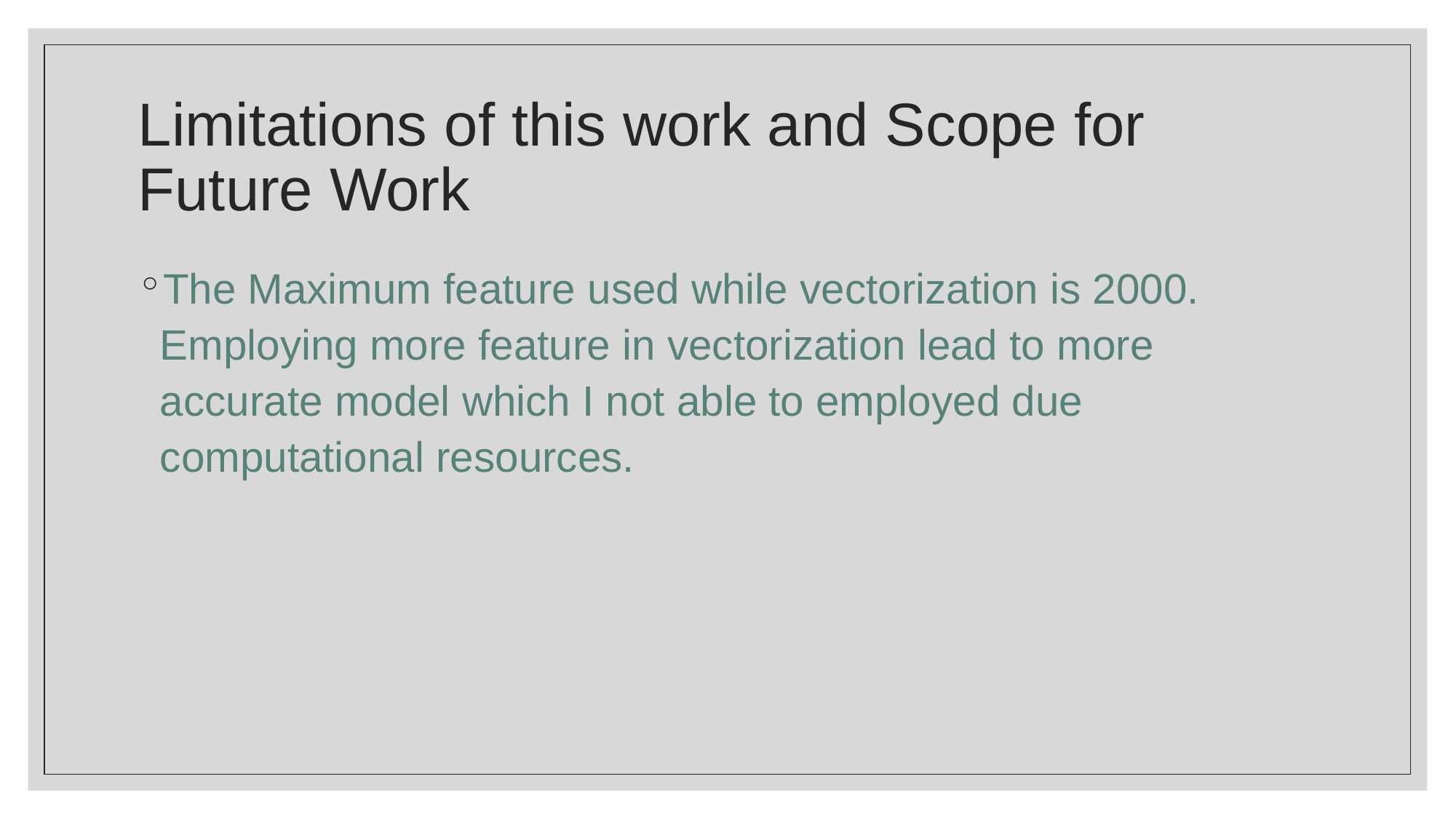

# Limitations of this work and Scope for Future Work
The Maximum feature used while vectorization is 2000. Employing more feature in vectorization lead to more accurate model which I not able to employed due computational resources.